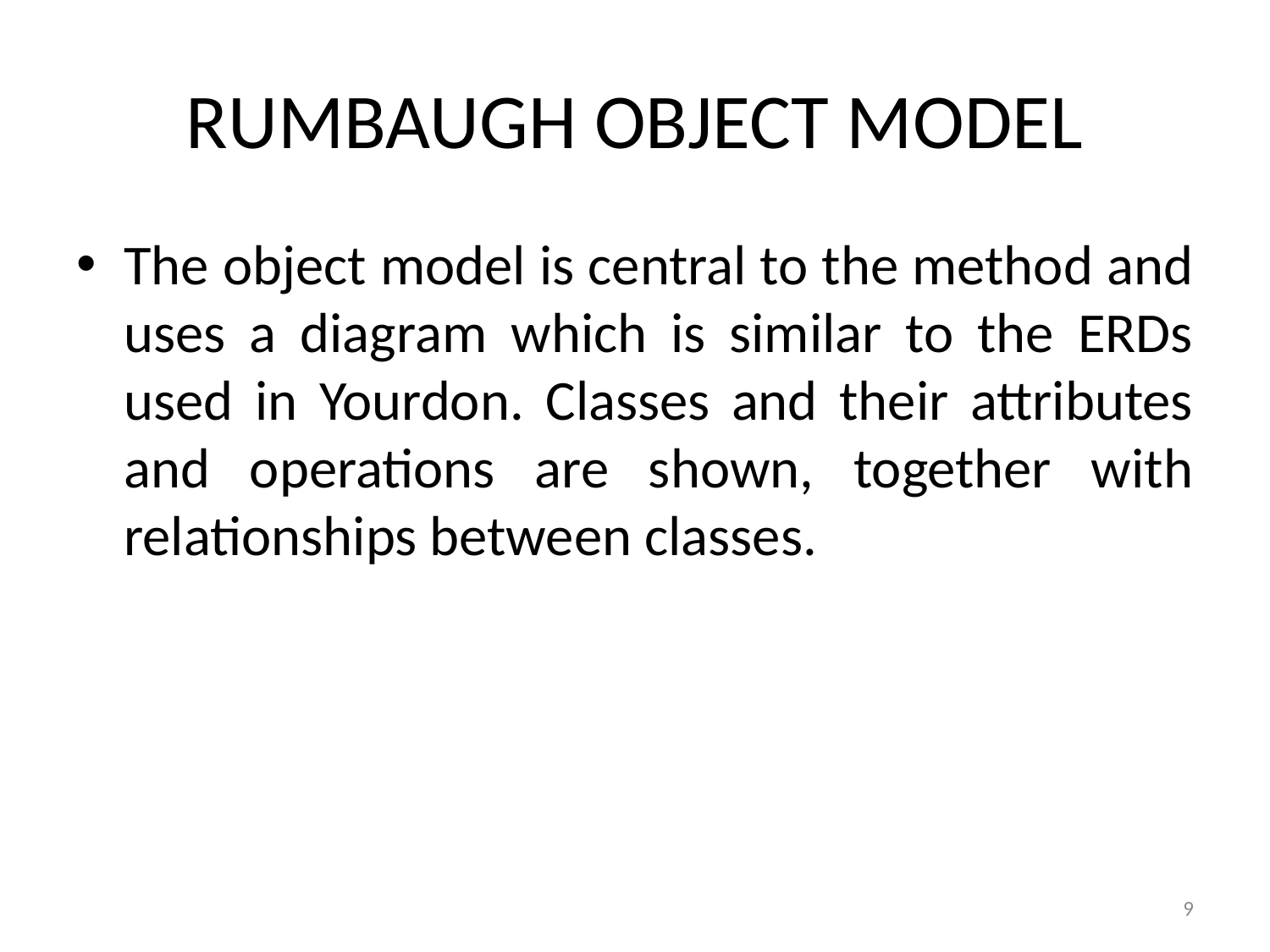

# RUMBAUGH OBJECT MODEL
The object model is central to the method and uses a diagram which is similar to the ERDs used in Yourdon. Classes and their attributes and operations are shown, together with relationships between classes.

9